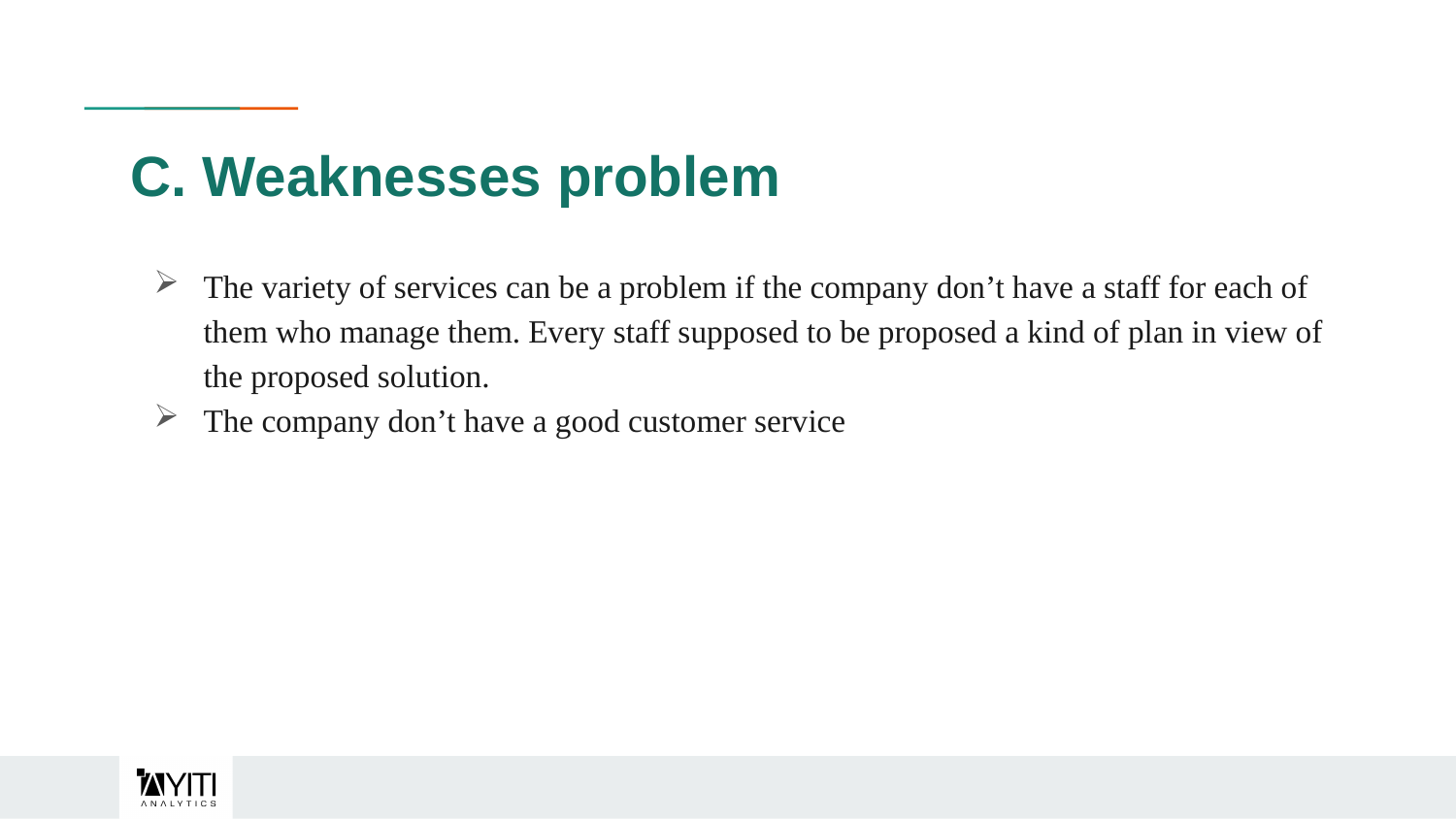

# C. Weaknesses problem
The variety of services can be a problem if the company don’t have a staff for each of them who manage them. Every staff supposed to be proposed a kind of plan in view of the proposed solution.
The company don’t have a good customer service